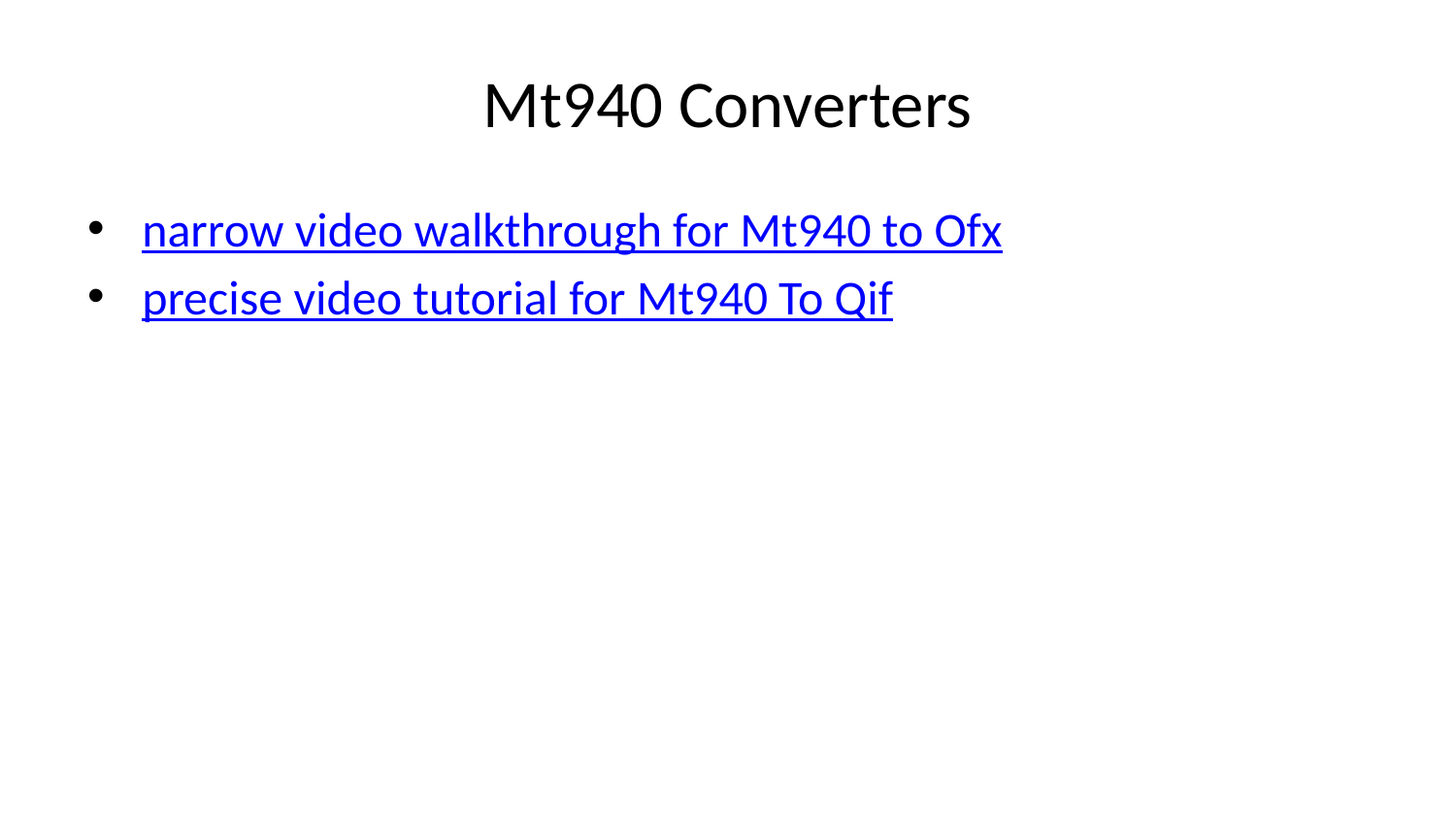

# Mt940 Converters
narrow video walkthrough for Mt940 to Ofx
precise video tutorial for Mt940 To Qif